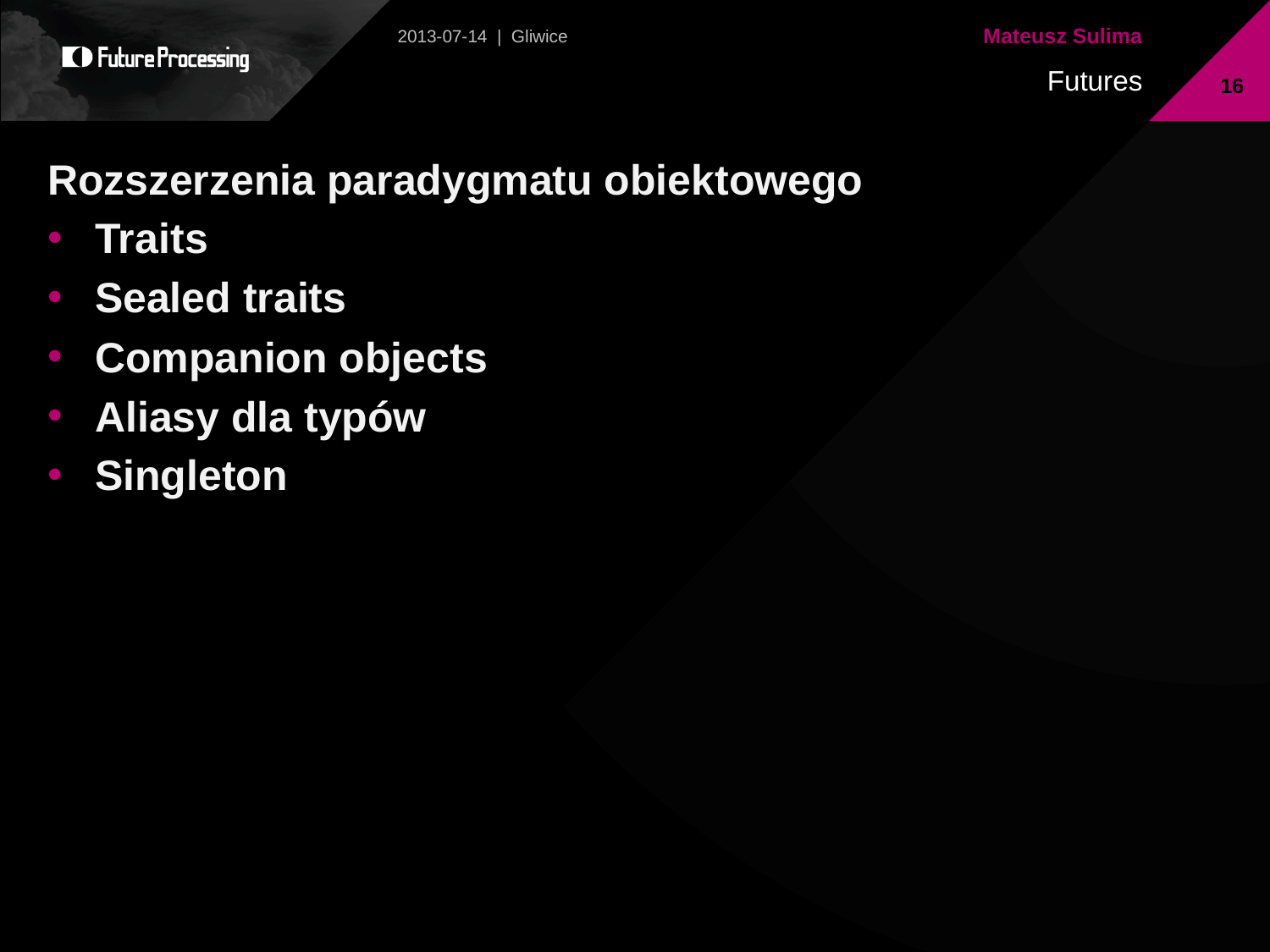

2013-07-14  |  Gliwice
16
Rozszerzenia paradygmatu obiektowego
Traits
Sealed traits
Companion objects
Aliasy dla typów
Singleton